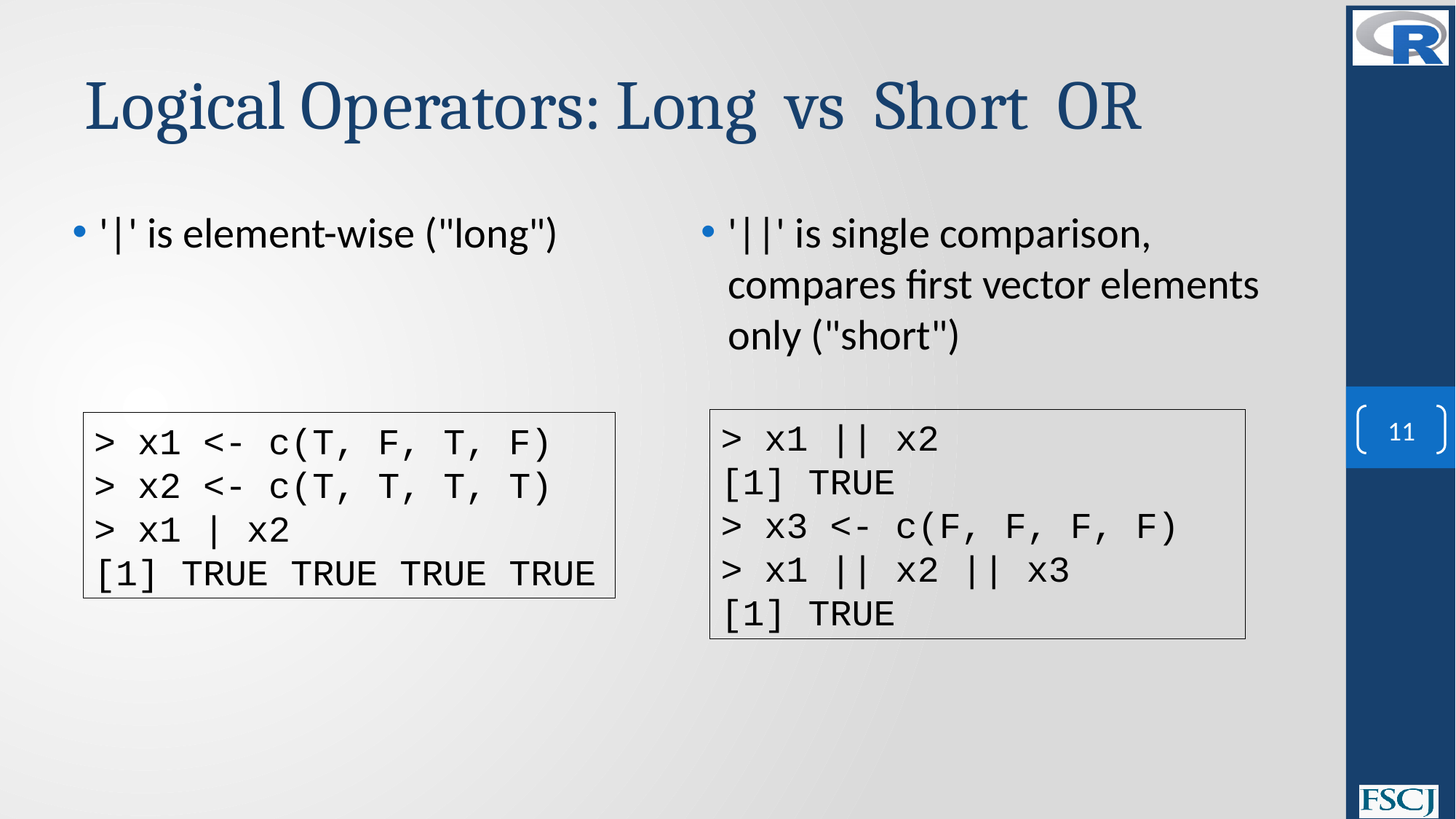

# Logical Operators: Long  vs  Short  OR
'|' is element-wise ("long")
'||' is single comparison, compares first vector elements only ("short")
11
> x1 || x2
[1] TRUE
> x3 <- c(F, F, F, F)
> x1 || x2 || x3
[1] TRUE
> x1 <- c(T, F, T, F)
> x2 <- c(T, T, T, T)
> x1 | x2
[1] TRUE TRUE TRUE TRUE